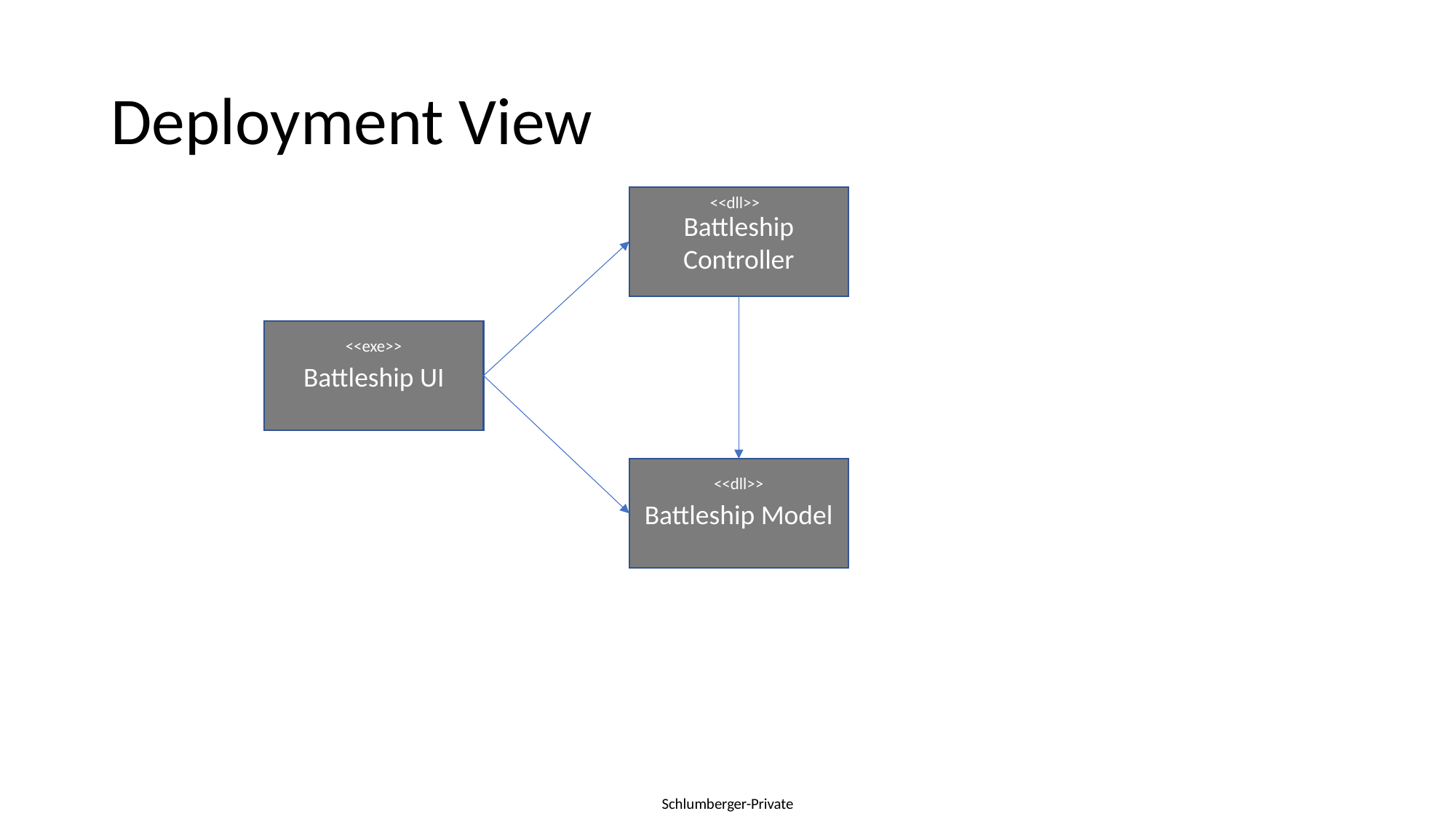

# Deployment View
<<dll>>
Battleship Controller
Battleship UI
<<exe>>
Battleship Model
<<dll>>